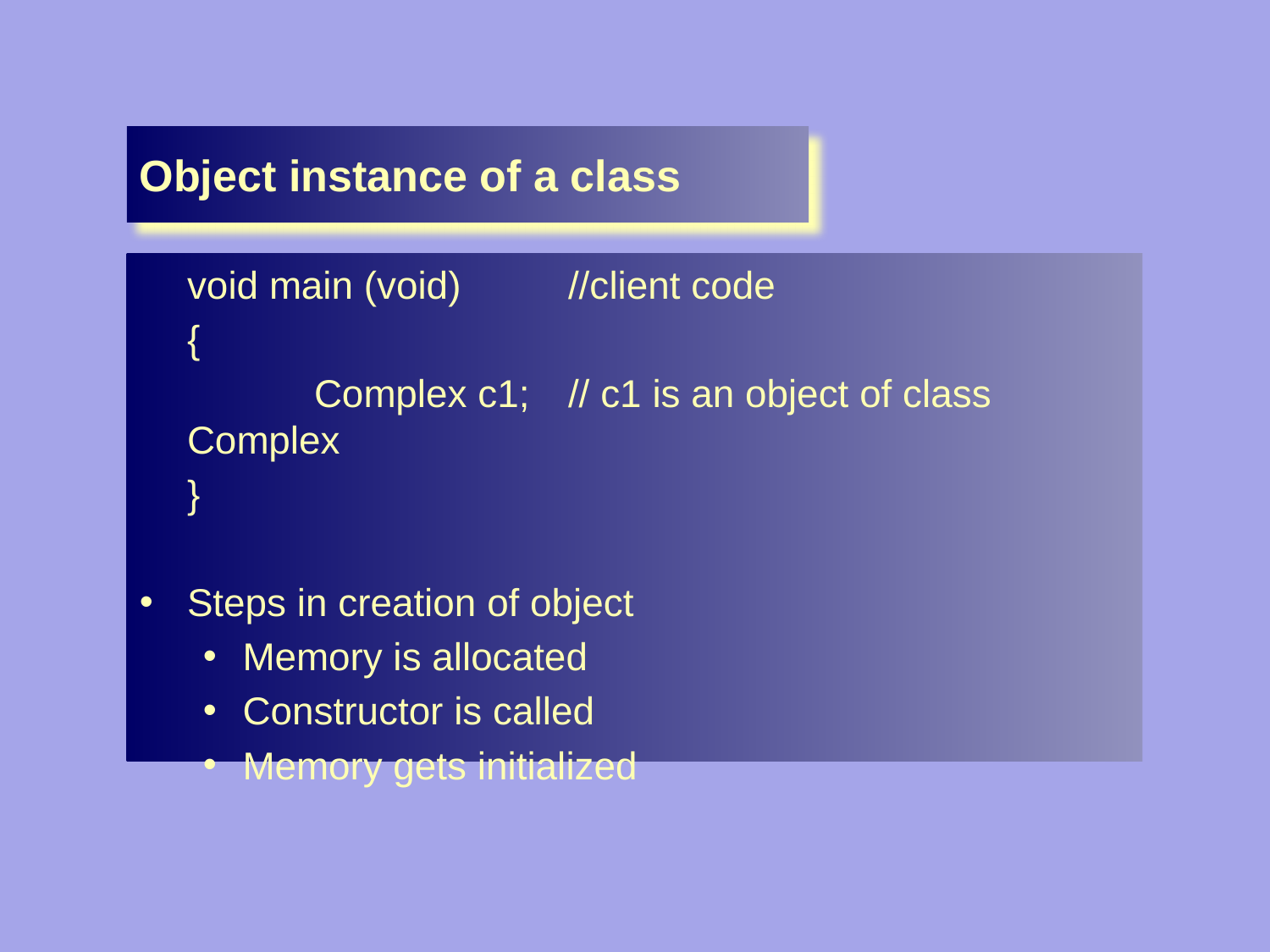

Object instance of a class
	void main (void)	//client code
	{
		Complex c1;	// c1 is an object of class Complex
	}

Steps in creation of object
Memory is allocated
Constructor is called
Memory gets initialized